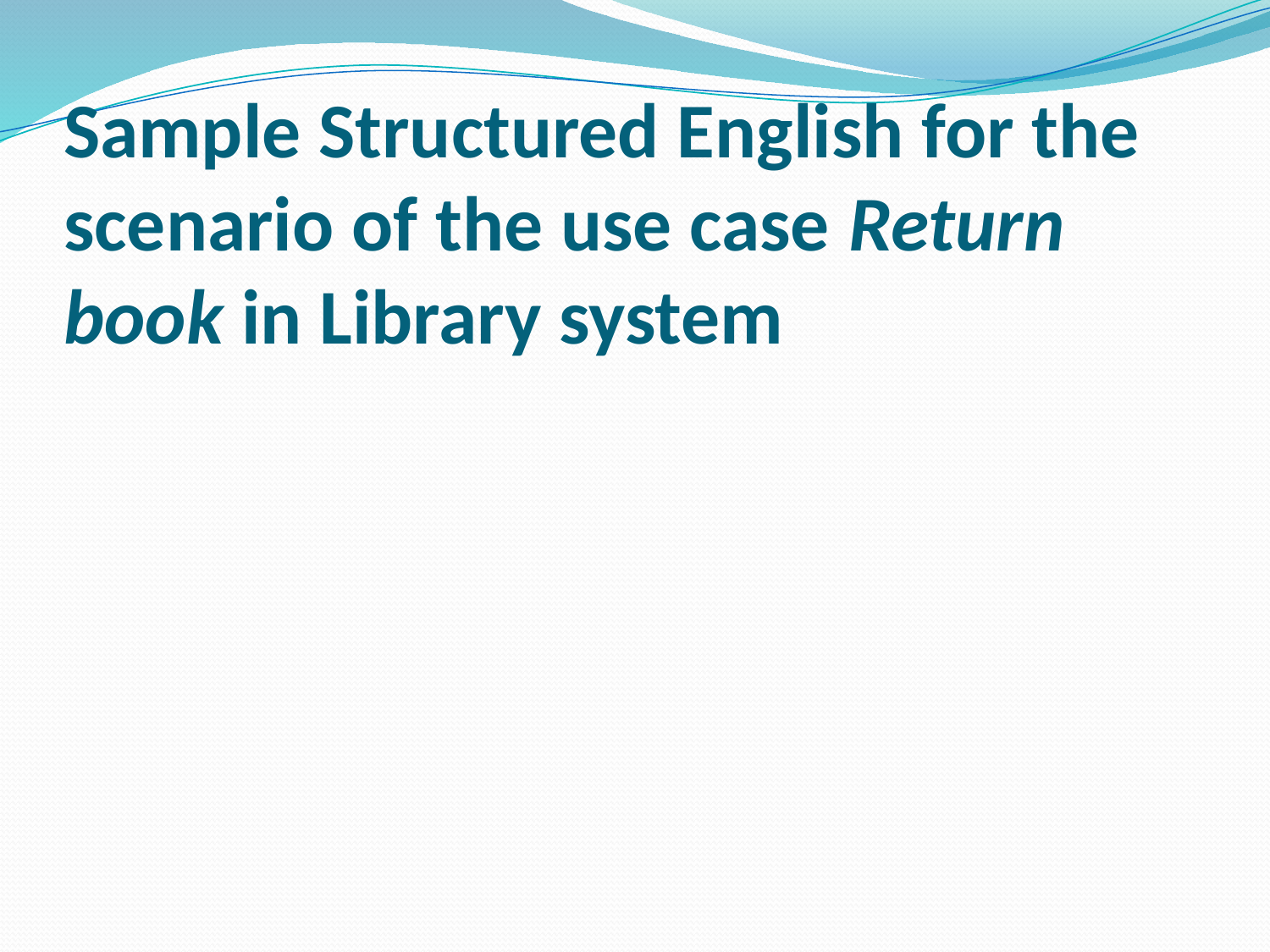

# Sample Structured English for the scenario of the use case Return book in Library system